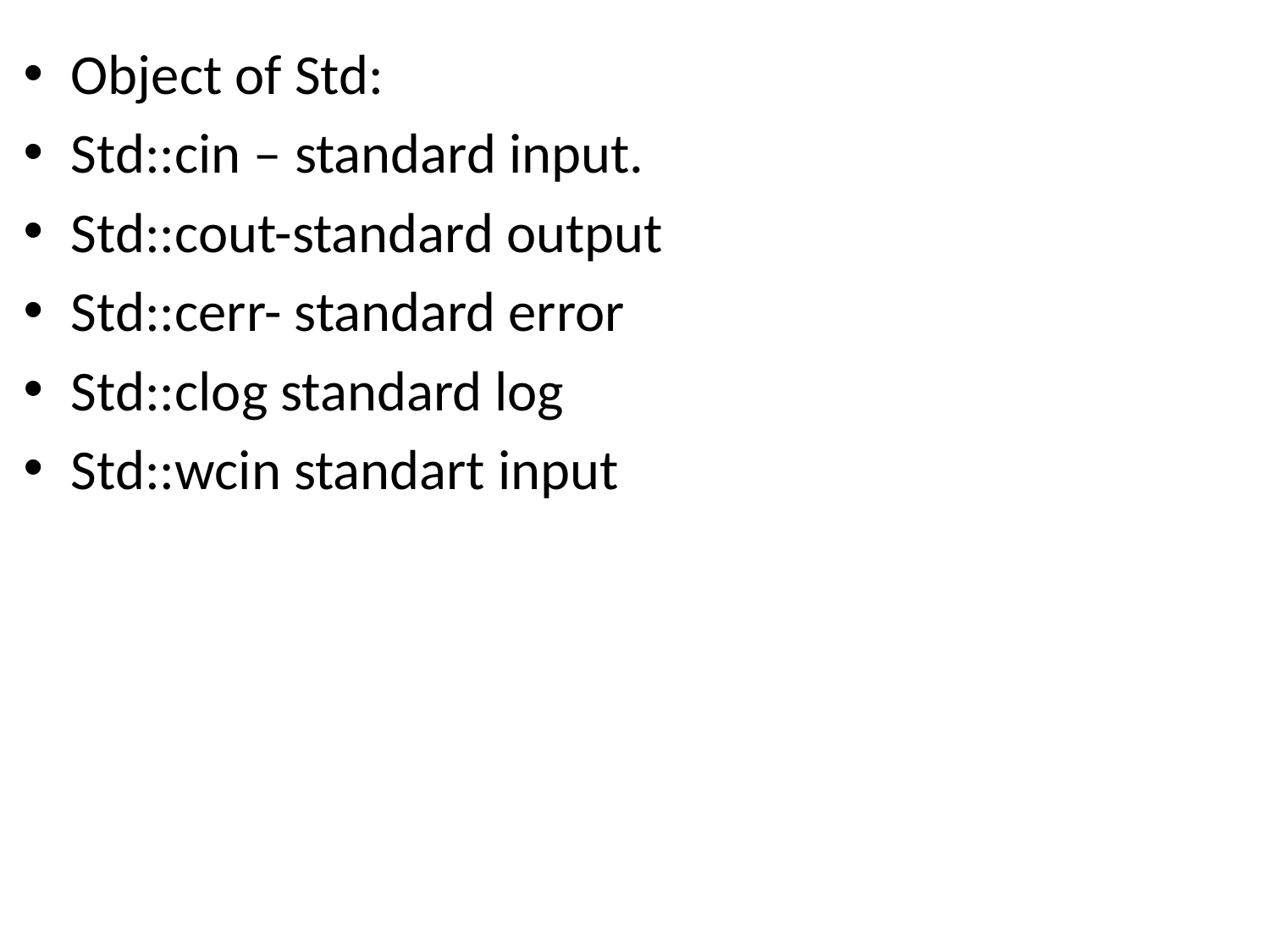

Object of Std:
Std::cin – standard input.
Std::cout-standard output
Std::cerr- standard error
Std::clog standard log
Std::wcin standart input